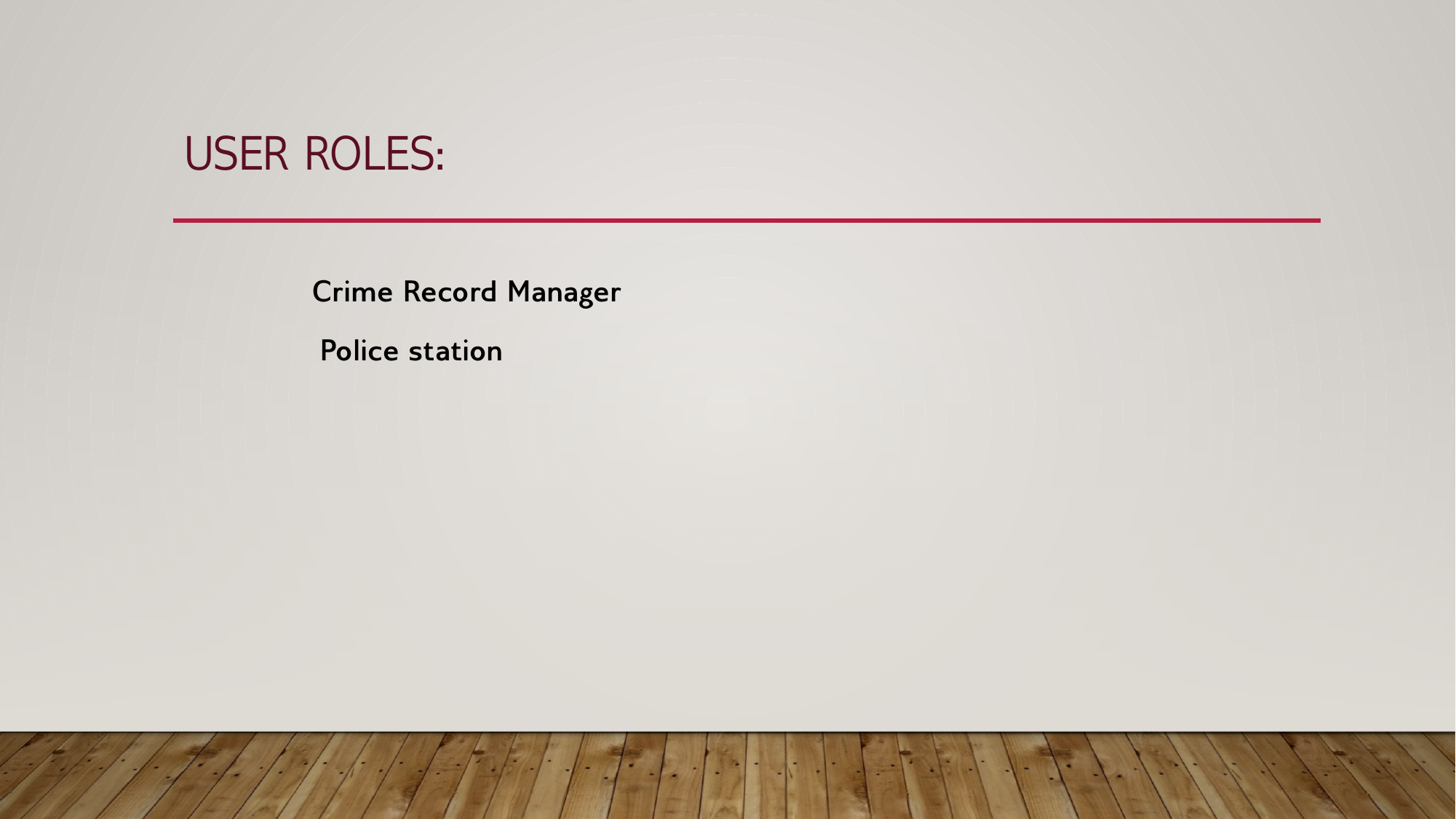

# User Roles:
              Crime Record Manager
               Police station